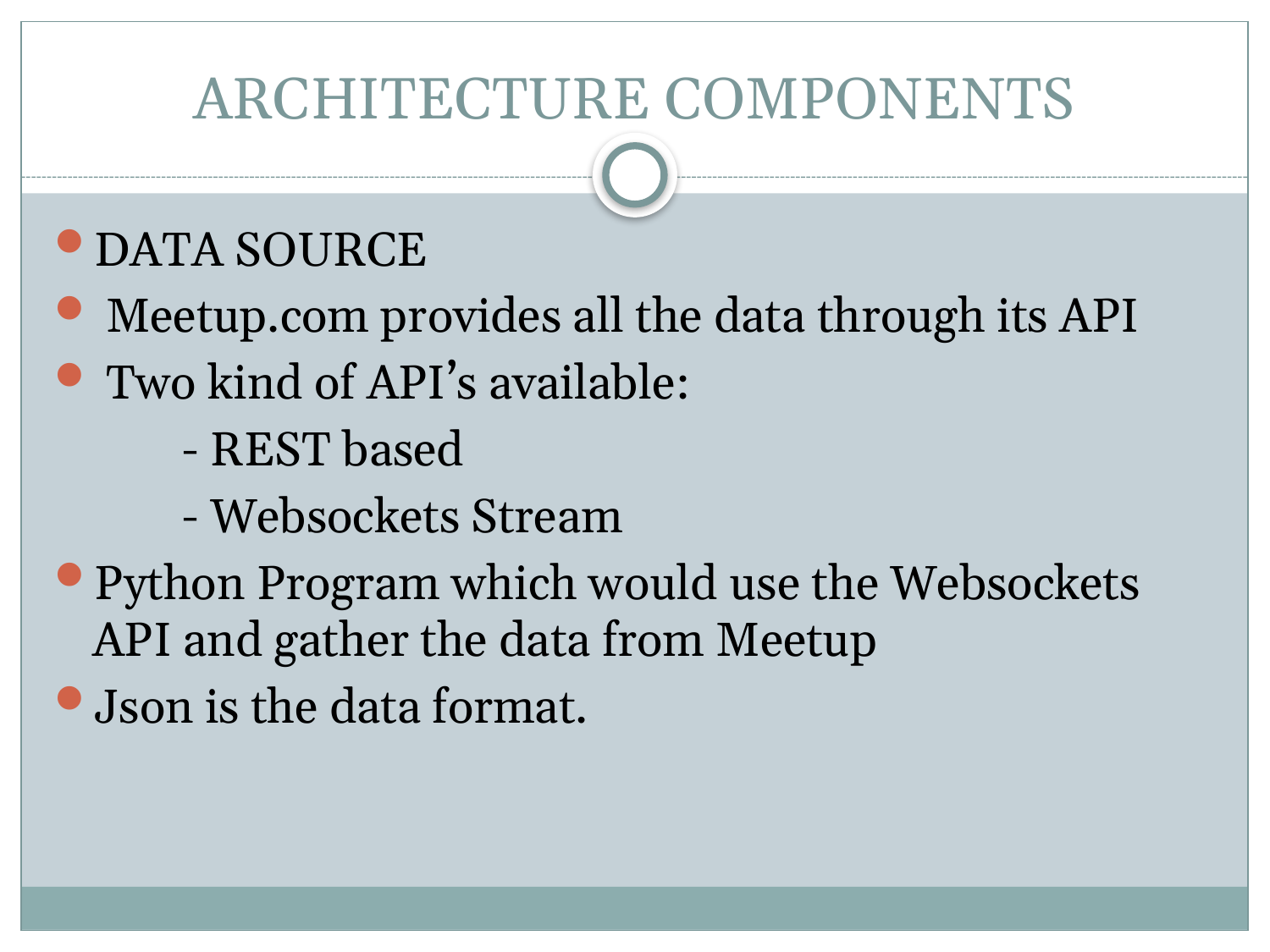

# ARCHITECTURE COMPONENTS
DATA SOURCE
 Meetup.com provides all the data through its API
 Two kind of API’s available:
	- REST based
	- Websockets Stream
Python Program which would use the Websockets API and gather the data from Meetup
Json is the data format.